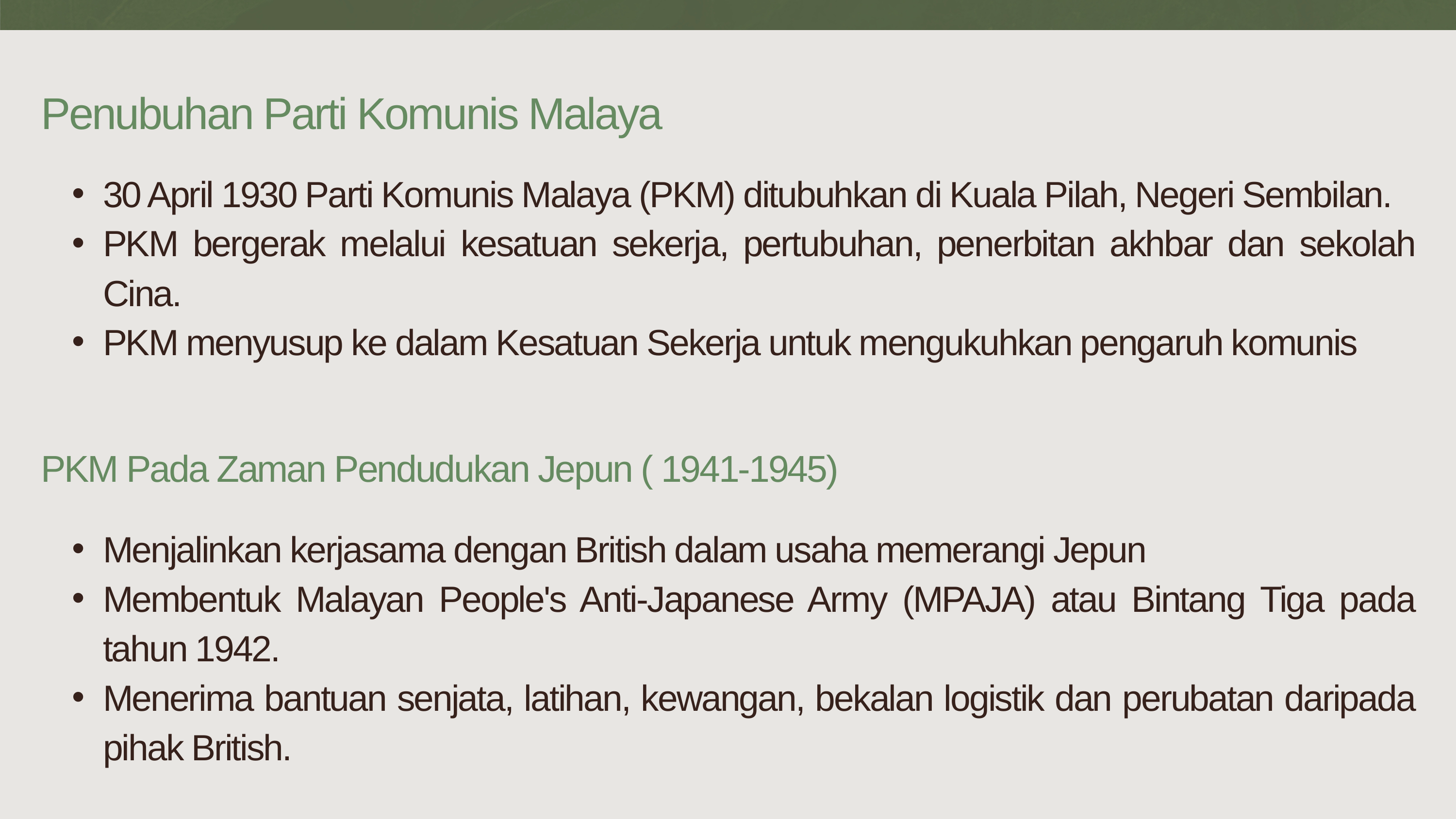

Penubuhan Parti Komunis Malaya
30 April 1930 Parti Komunis Malaya (PKM) ditubuhkan di Kuala Pilah, Negeri Sembilan.
PKM bergerak melalui kesatuan sekerja, pertubuhan, penerbitan akhbar dan sekolah Cina.
PKM menyusup ke dalam Kesatuan Sekerja untuk mengukuhkan pengaruh komunis
PKM Pada Zaman Pendudukan Jepun ( 1941-1945)
Menjalinkan kerjasama dengan British dalam usaha memerangi Jepun
Membentuk Malayan People's Anti-Japanese Army (MPAJA) atau Bintang Tiga pada tahun 1942.
Menerima bantuan senjata, latihan, kewangan, bekalan logistik dan perubatan daripada pihak British.